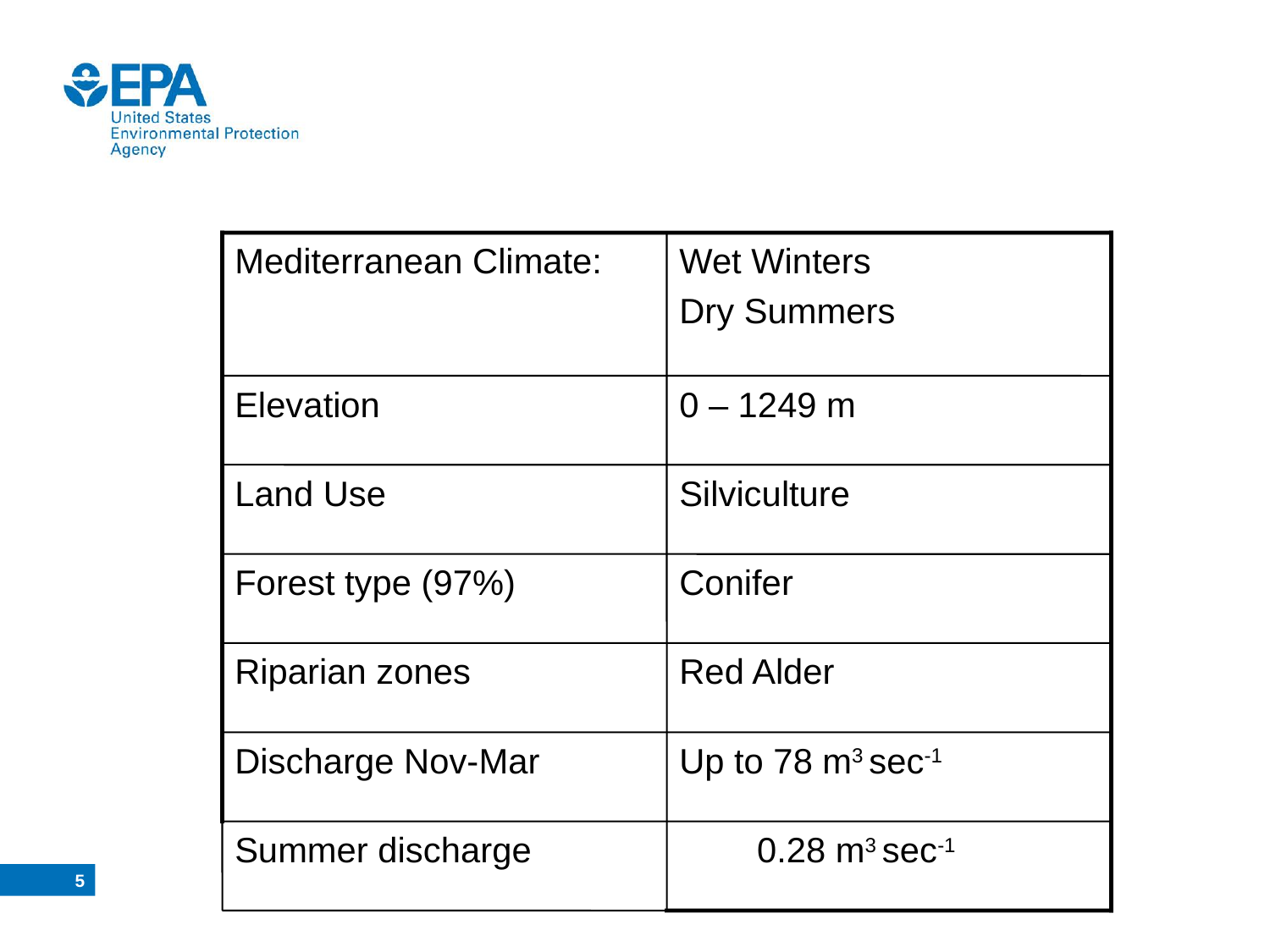

Mediterranean Climate:

Wet Winters
Dry Summers

Elevation

0 – 1249 m
Land Use

Silviculture
Forest type (97%)

Conifer
Riparian zones

Red Alder
Discharge Nov-Mar

Up to 78 m3 sec-1
Summer discharge

        0.28 m3 sec-1

5